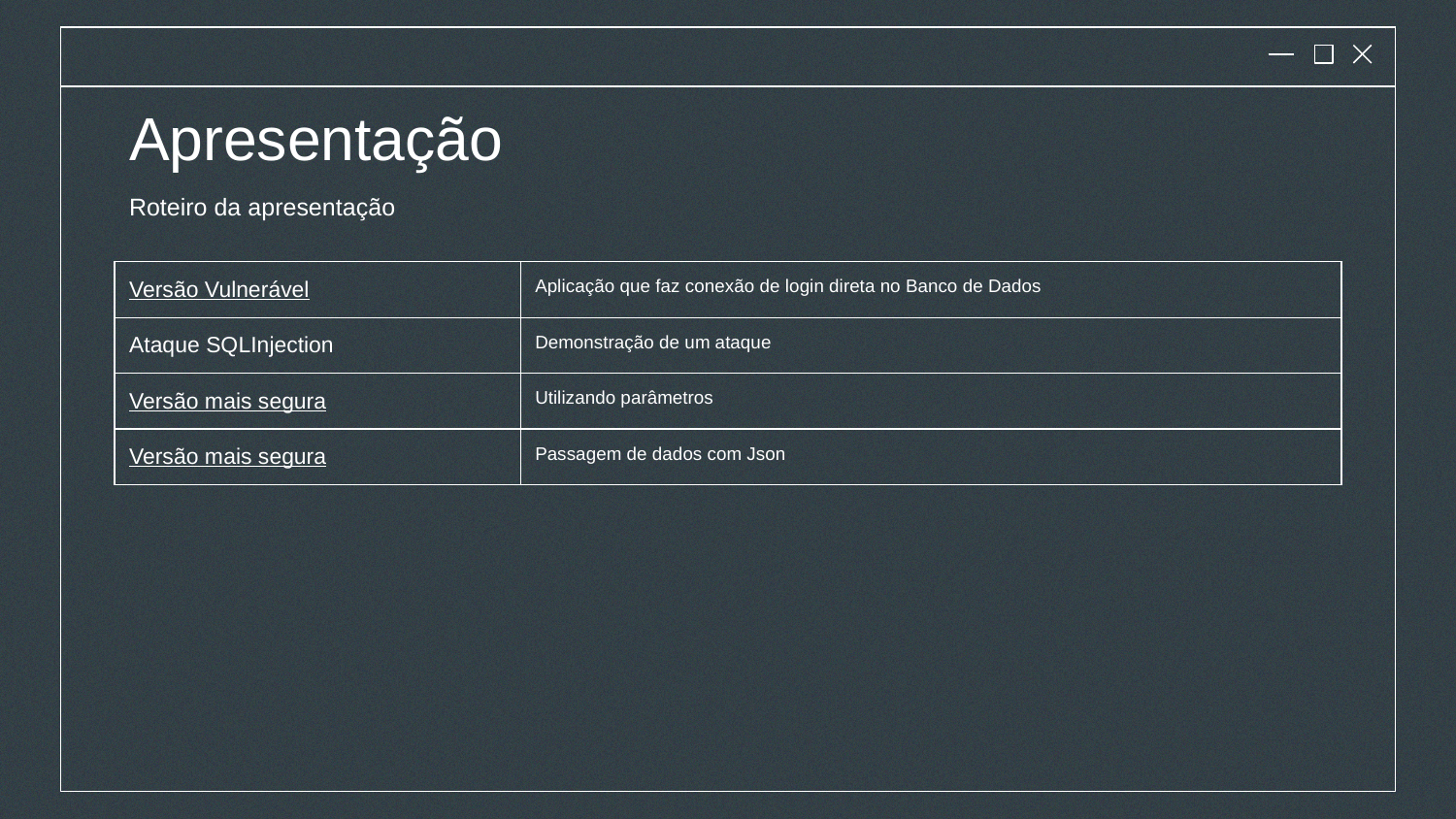

# Apresentação
Roteiro da apresentação
| Versão Vulnerável | Aplicação que faz conexão de login direta no Banco de Dados |
| --- | --- |
| Ataque SQLInjection | Demonstração de um ataque |
| Versão mais segura | Utilizando parâmetros |
| Versão mais segura | Passagem de dados com Json |